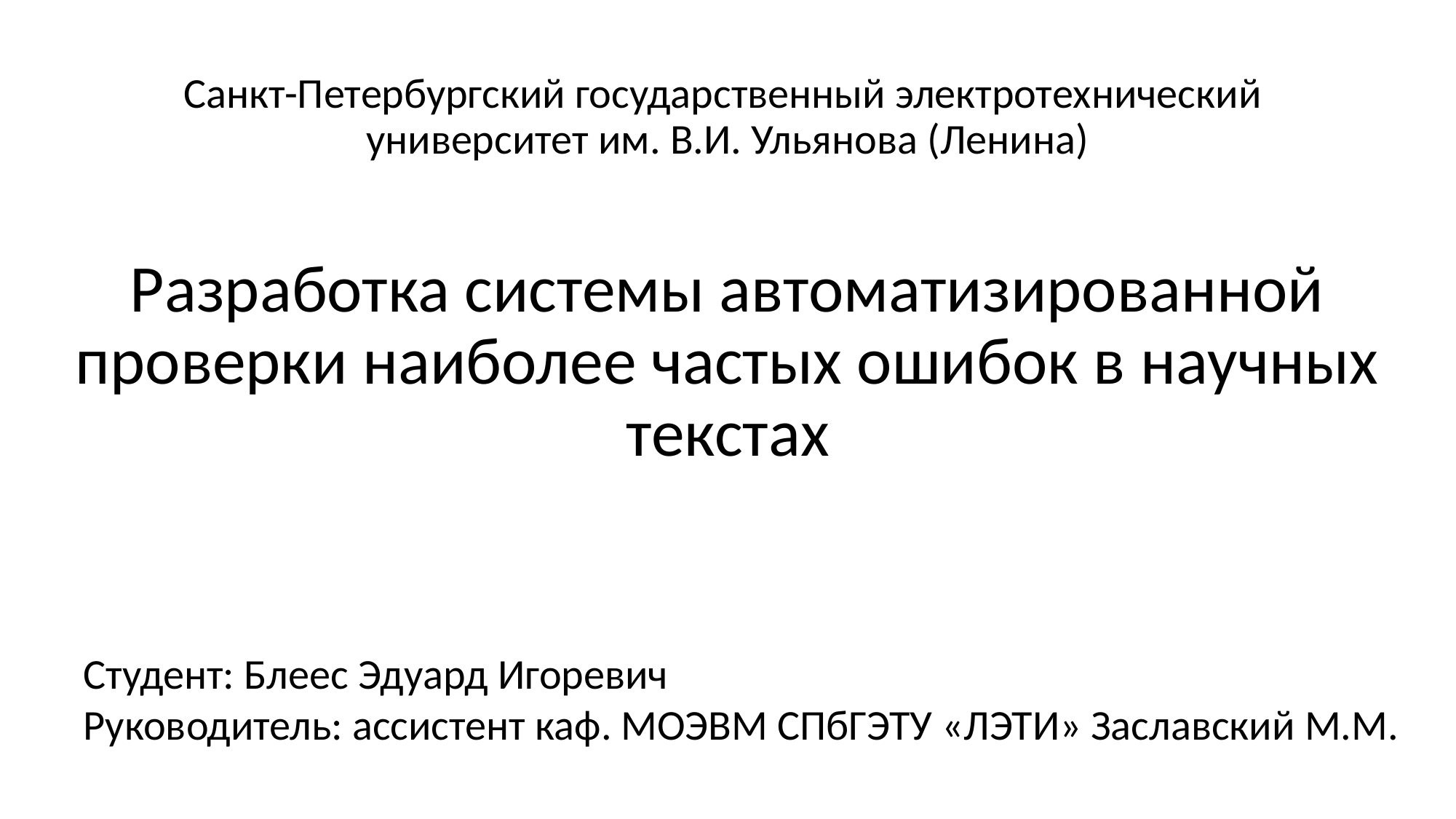

# Санкт-Петербургский государственный электротехнический университет им. В.И. Ульянова (Ленина) Разработка системы автоматизированной проверки наиболее частых ошибок в научных текстах

Студент: Блеес Эдуард Игоревич
Руководитель: ассистент каф. МОЭВМ СПбГЭТУ «ЛЭТИ» Заславский М.М.